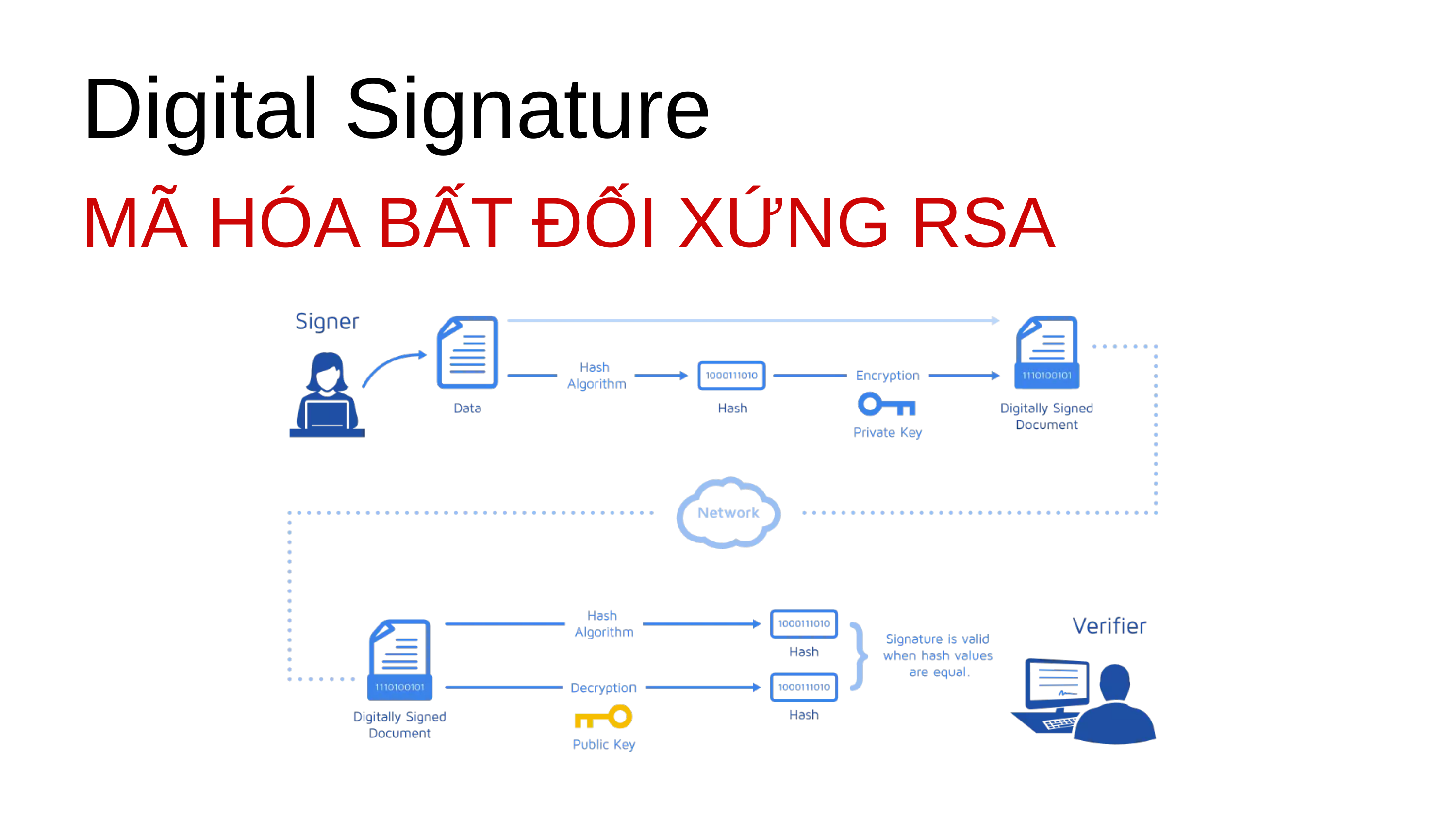

Digital Signature
MÃ HÓA BẤT ĐỐI XỨNG RSA